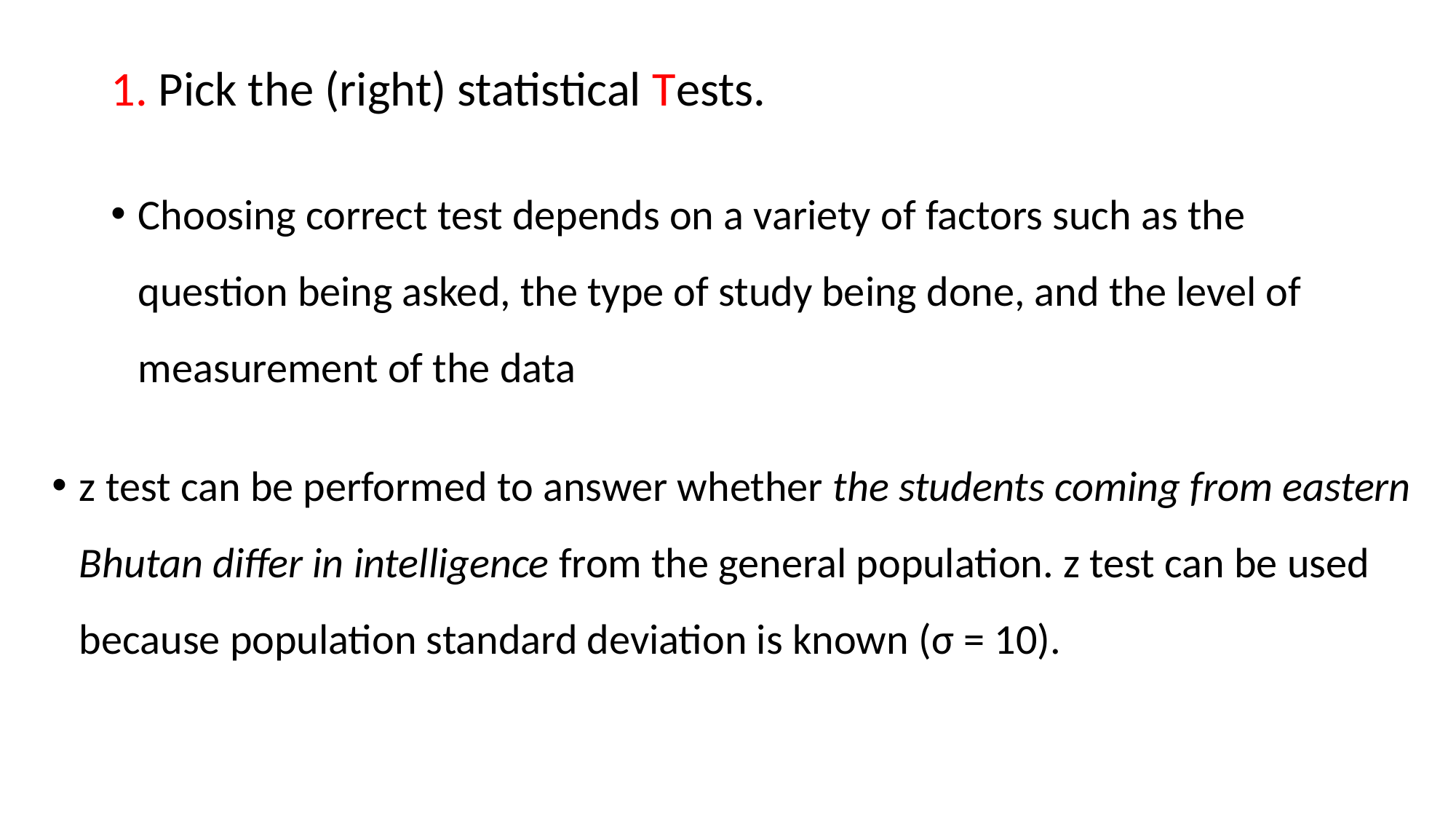

# 1. Pick the (right) statistical Tests.
Choosing correct test depends on a variety of factors such as the question being asked, the type of study being done, and the level of measurement of the data
z test can be performed to answer whether the students coming from eastern Bhutan differ in intelligence from the general population. z test can be used because population standard deviation is known (σ = 10).